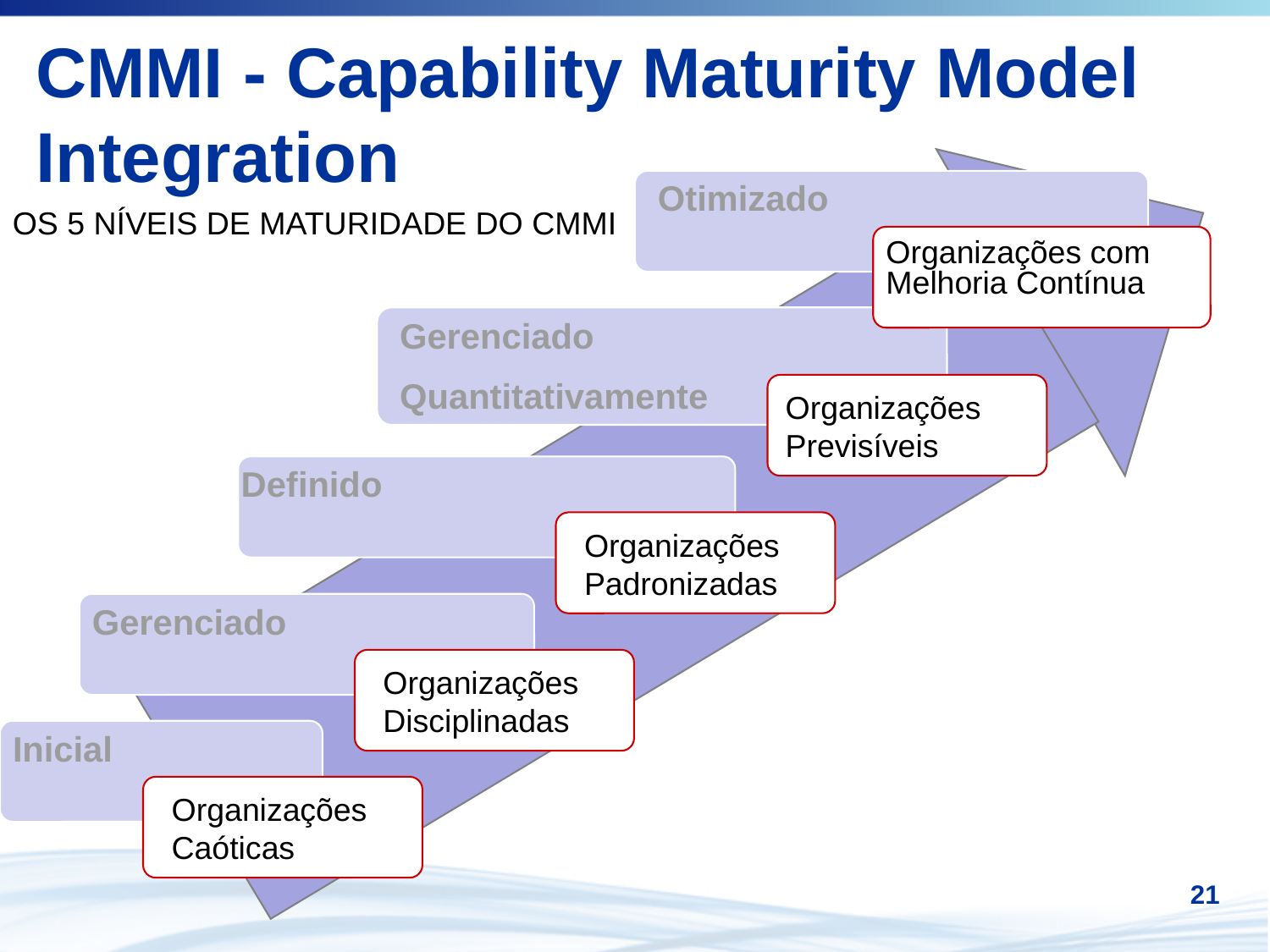

# CMMI - Capability Maturity Model Integration

Otimizado

Organizações com Melhoria Contínua
OS 5 NÍVEIS DE MATURIDADE DO CMMI

Gerenciado
Quantitativamente

Organizações Previsíveis
Definido

Organizações Padronizadas
Gerenciado

Organizações Disciplinadas
Inicial

Organizações Caóticas